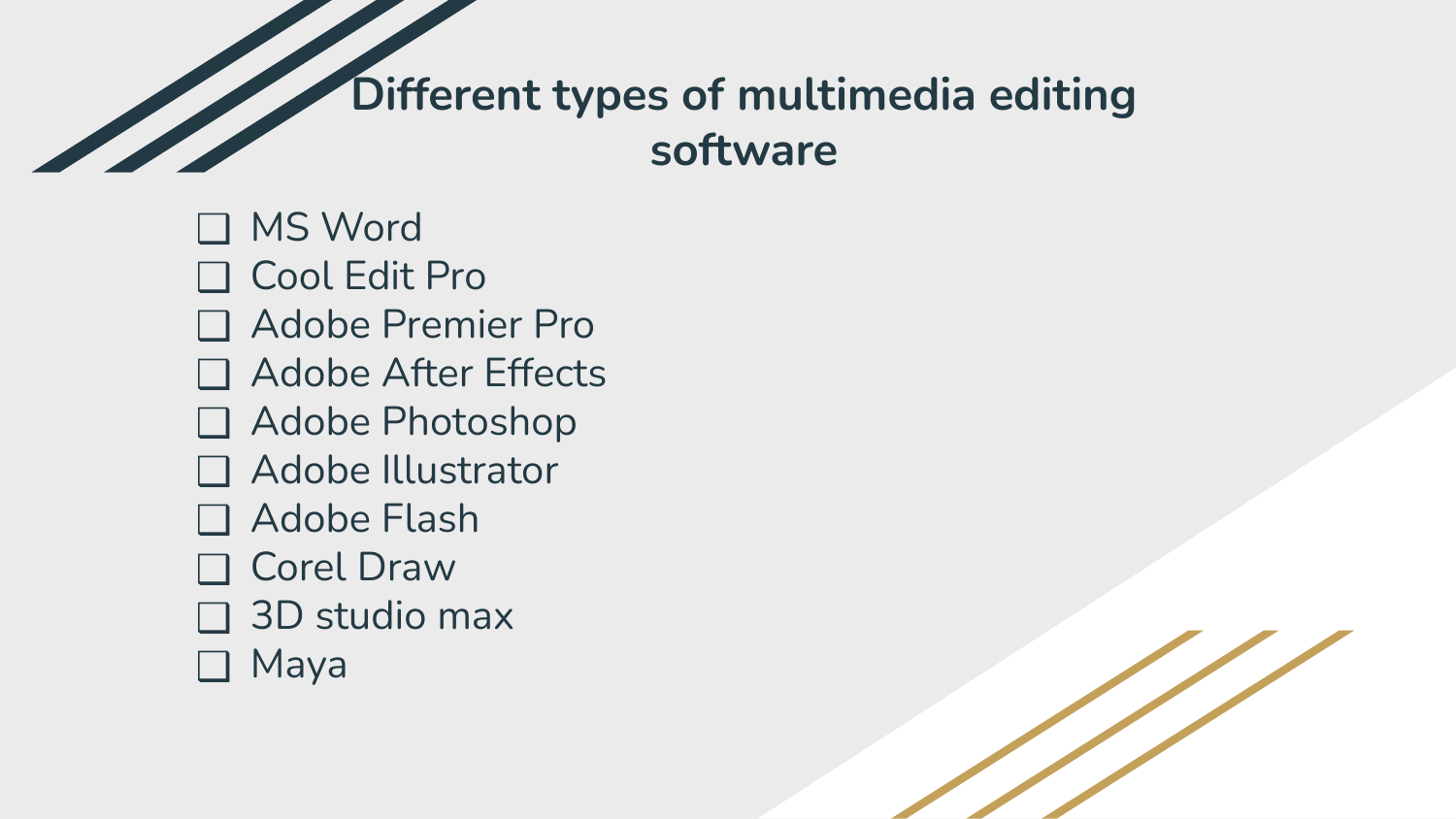

# Different types of multimedia editing software
MS Word
Cool Edit Pro
Adobe Premier Pro
Adobe After Effects
Adobe Photoshop
Adobe Illustrator
Adobe Flash
Corel Draw
3D studio max
Maya